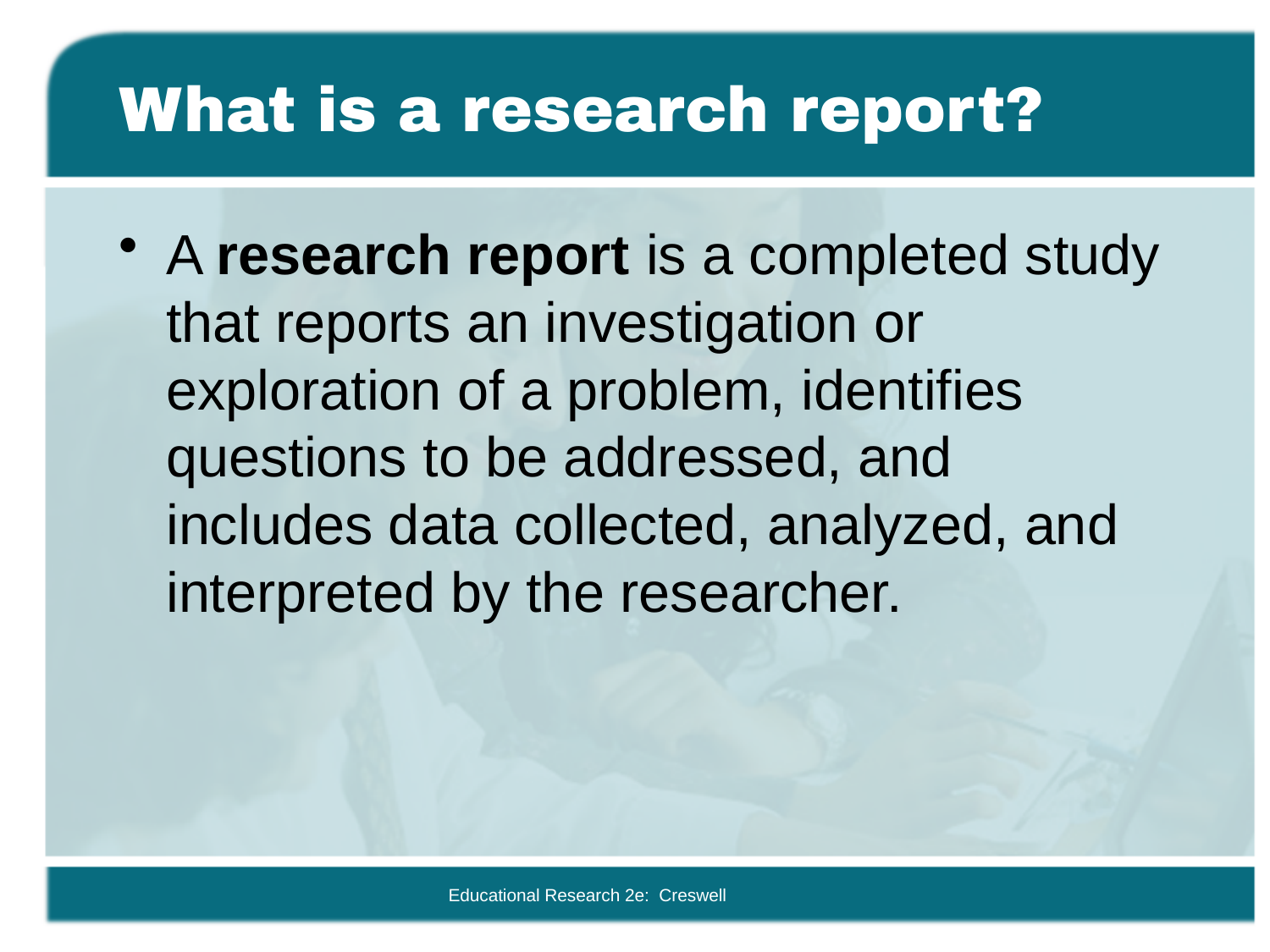

# What is a research report?
A research report is a completed study that reports an investigation or exploration of a problem, identifies questions to be addressed, and includes data collected, analyzed, and interpreted by the researcher.
Educational Research 2e:  Creswell